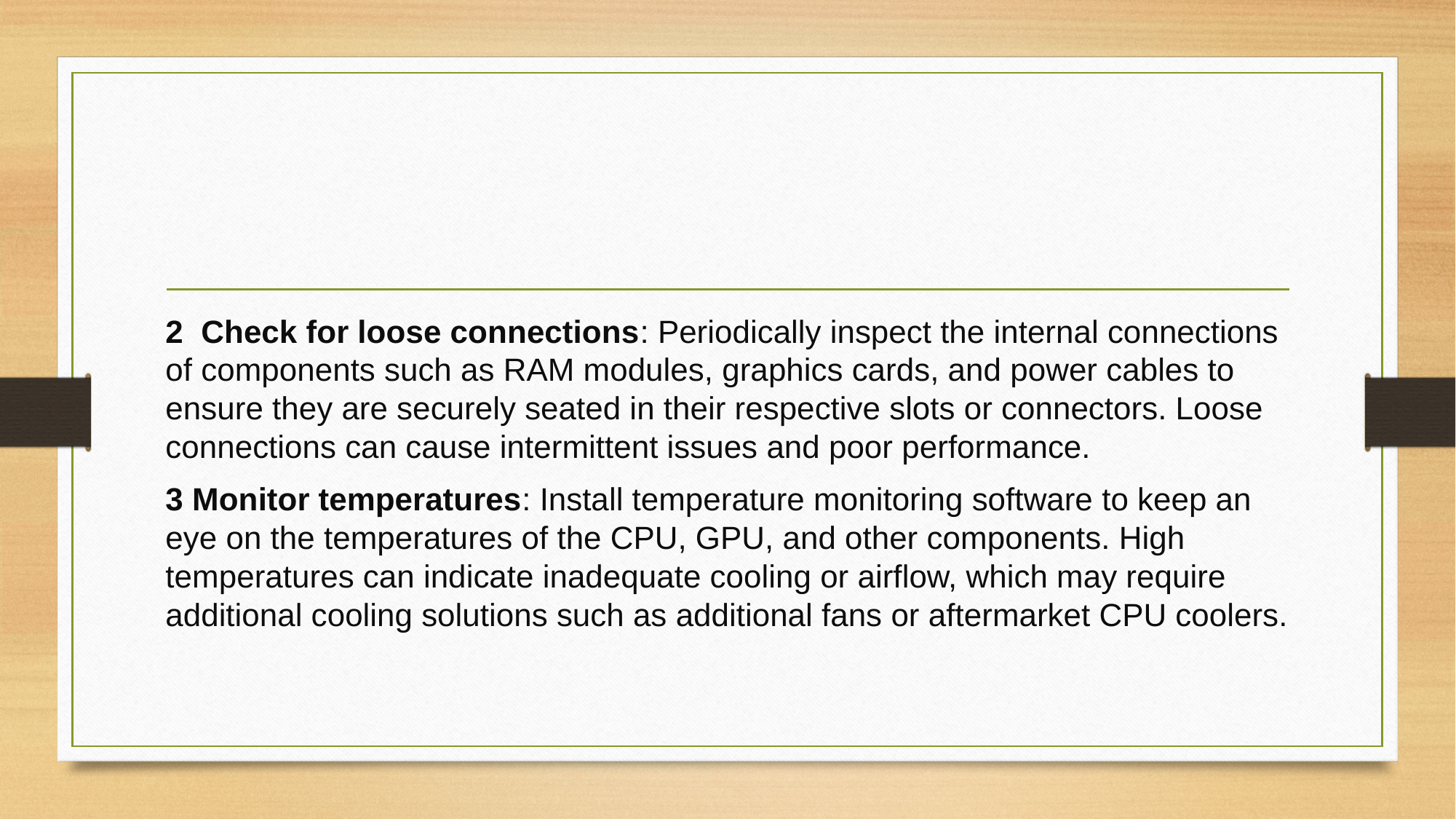

#
2  Check for loose connections: Periodically inspect the internal connections of components such as RAM modules, graphics cards, and power cables to ensure they are securely seated in their respective slots or connectors. Loose connections can cause intermittent issues and poor performance.
3 Monitor temperatures: Install temperature monitoring software to keep an eye on the temperatures of the CPU, GPU, and other components. High temperatures can indicate inadequate cooling or airflow, which may require additional cooling solutions such as additional fans or aftermarket CPU coolers.